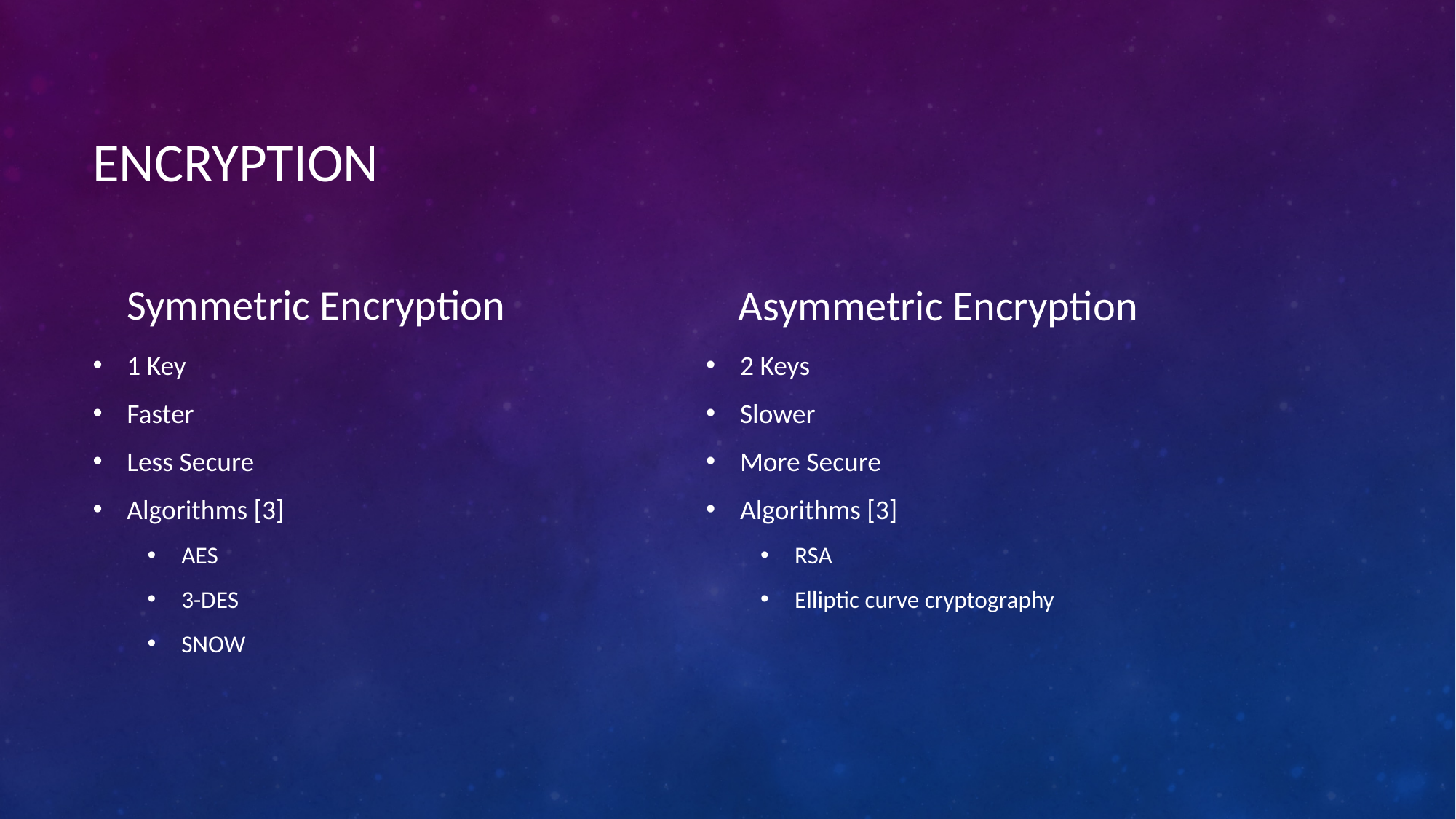

# Encryption
Symmetric Encryption
Asymmetric Encryption
1 Key
Faster
Less Secure
Algorithms [3]
AES
3-DES
SNOW

2 Keys
Slower
More Secure
Algorithms [3]
RSA
Elliptic curve cryptography